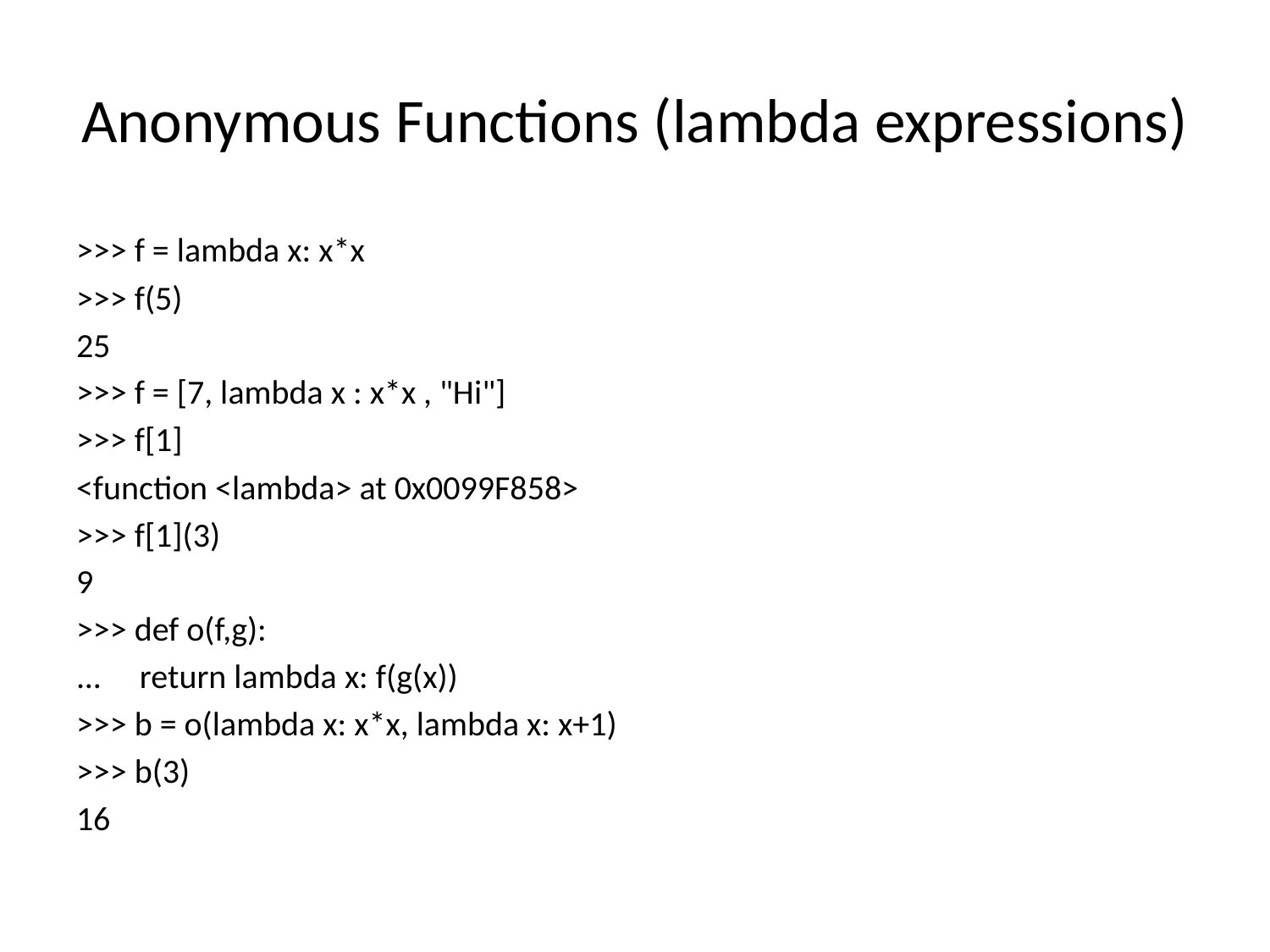

# Anonymous Functions (lambda expressions)
>>> f = lambda x: x*x
>>> f(5)
25
>>> f = [7, lambda x : x*x , "Hi"]
>>> f[1]
<function <lambda> at 0x0099F858>
>>> f[1](3)
9
>>> def o(f,g):
...     return lambda x: f(g(x))
>>> b = o(lambda x: x*x, lambda x: x+1)
>>> b(3)
16